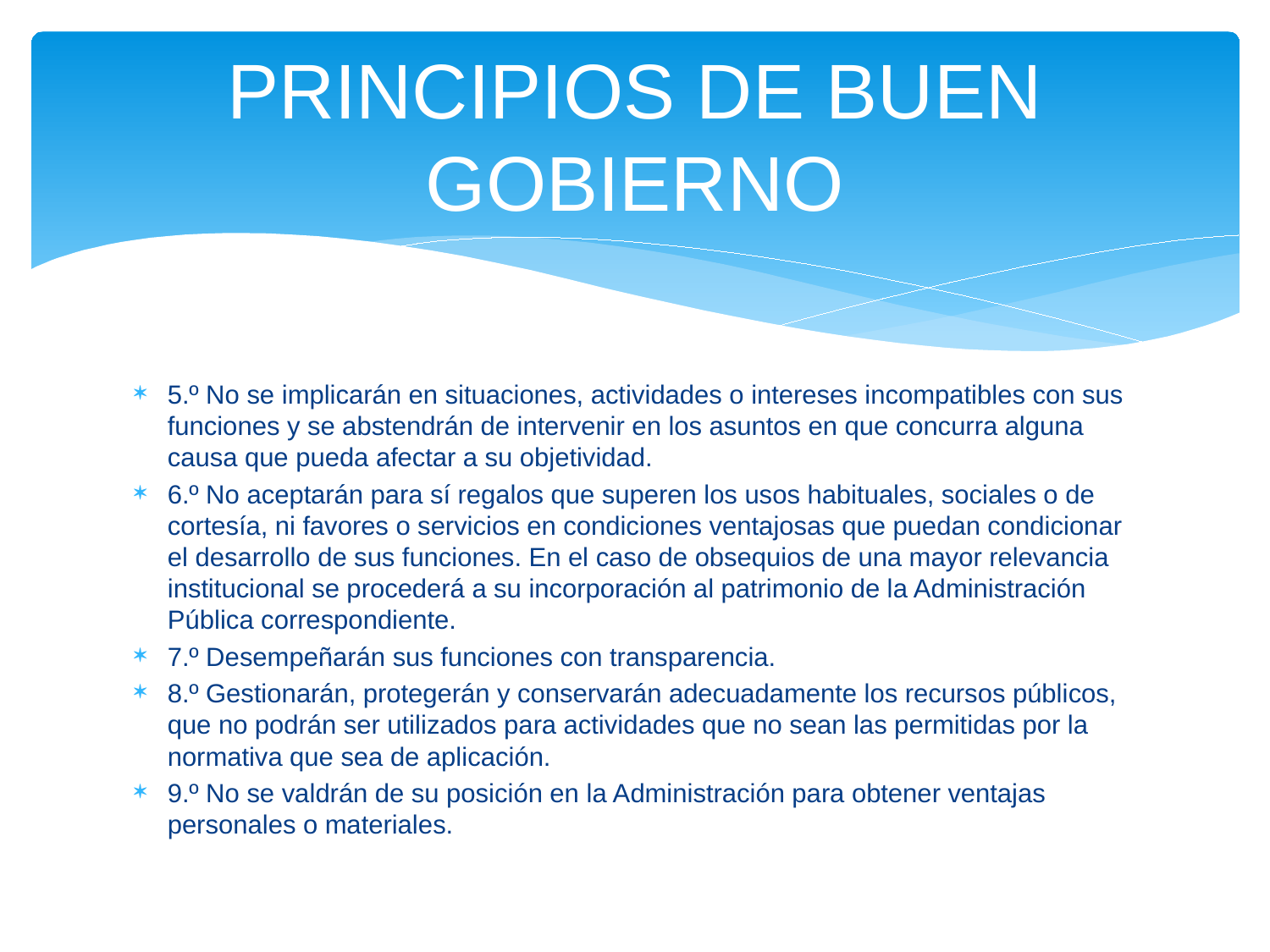

# PRINCIPIOS DE BUEN GOBIERNO
5.º No se implicarán en situaciones, actividades o intereses incompatibles con sus funciones y se abstendrán de intervenir en los asuntos en que concurra alguna causa que pueda afectar a su objetividad.
6.º No aceptarán para sí regalos que superen los usos habituales, sociales o de cortesía, ni favores o servicios en condiciones ventajosas que puedan condicionar el desarrollo de sus funciones. En el caso de obsequios de una mayor relevancia institucional se procederá a su incorporación al patrimonio de la Administración Pública correspondiente.
7.º Desempeñarán sus funciones con transparencia.
8.º Gestionarán, protegerán y conservarán adecuadamente los recursos públicos, que no podrán ser utilizados para actividades que no sean las permitidas por la normativa que sea de aplicación.
9.º No se valdrán de su posición en la Administración para obtener ventajas personales o materiales.